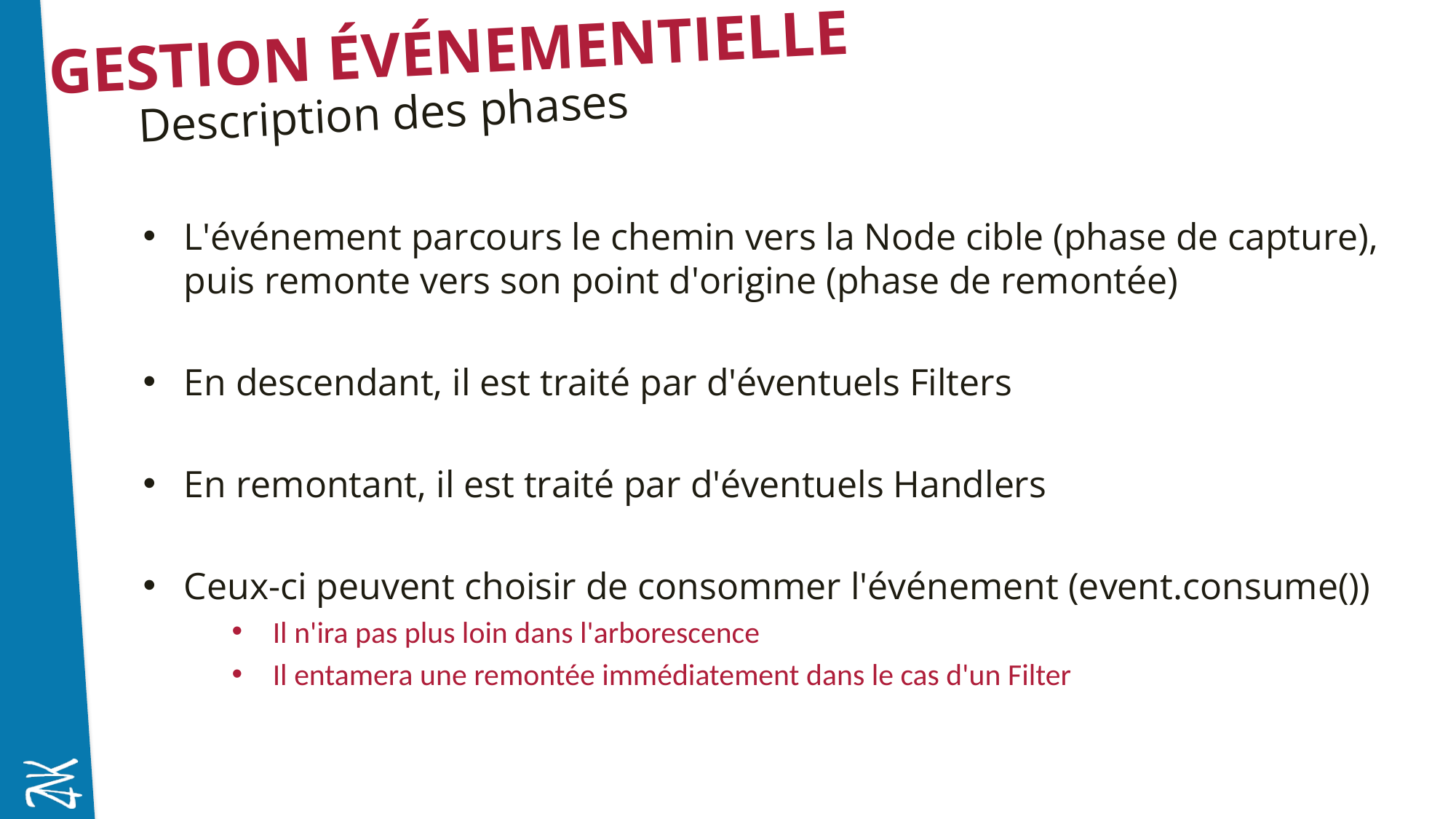

# Gestion événementielle
Description des phases
L'événement parcours le chemin vers la Node cible (phase de capture), puis remonte vers son point d'origine (phase de remontée)

En descendant, il est traité par d'éventuels Filters

En remontant, il est traité par d'éventuels Handlers

Ceux-ci peuvent choisir de consommer l'événement (event.consume())
Il n'ira pas plus loin dans l'arborescence
Il entamera une remontée immédiatement dans le cas d'un Filter